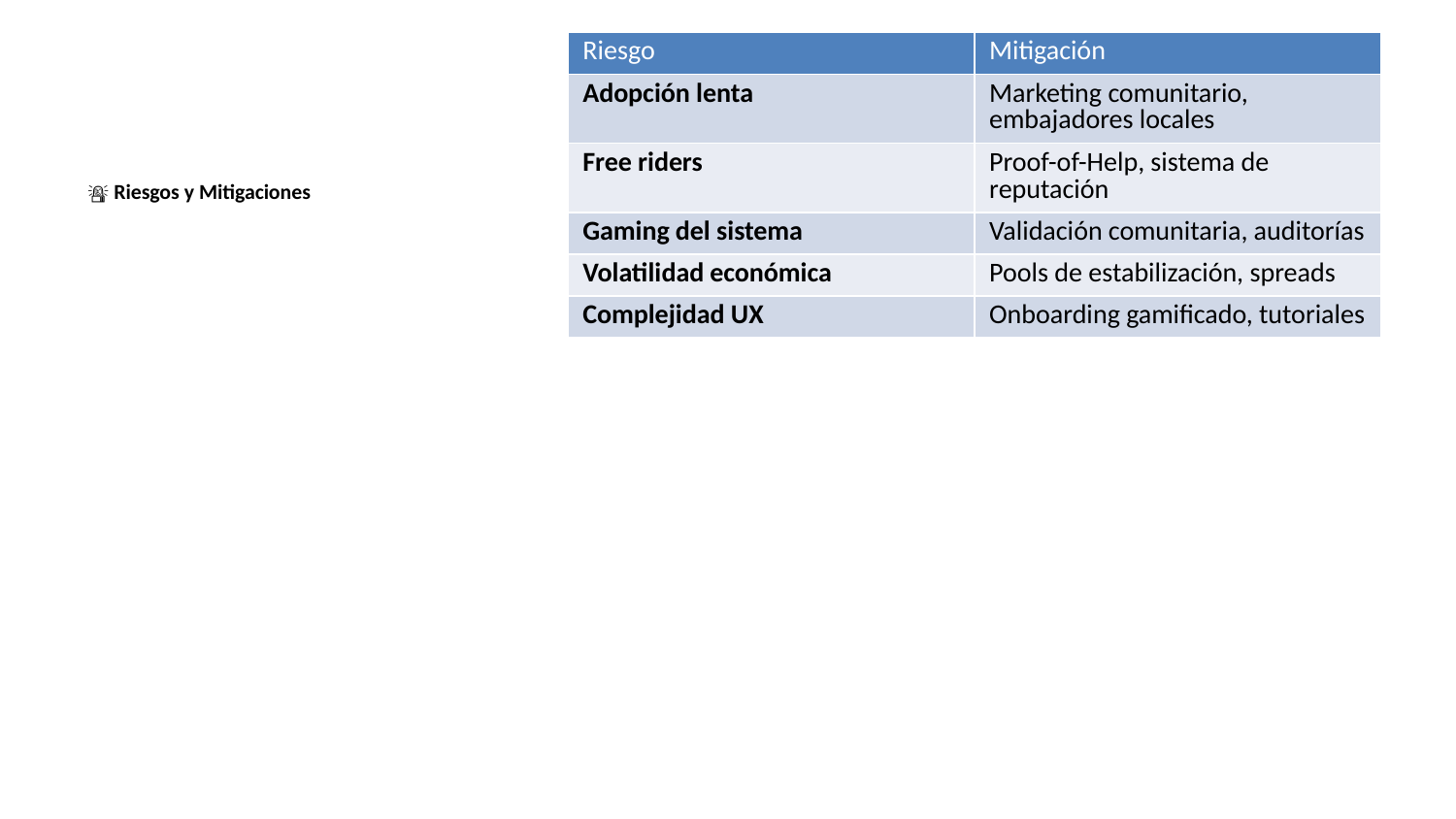

| Riesgo | Mitigación |
| --- | --- |
| Adopción lenta | Marketing comunitario, embajadores locales |
| Free riders | Proof-of-Help, sistema de reputación |
| Gaming del sistema | Validación comunitaria, auditorías |
| Volatilidad económica | Pools de estabilización, spreads |
| Complejidad UX | Onboarding gamificado, tutoriales |
🚨 Riesgos y Mitigaciones